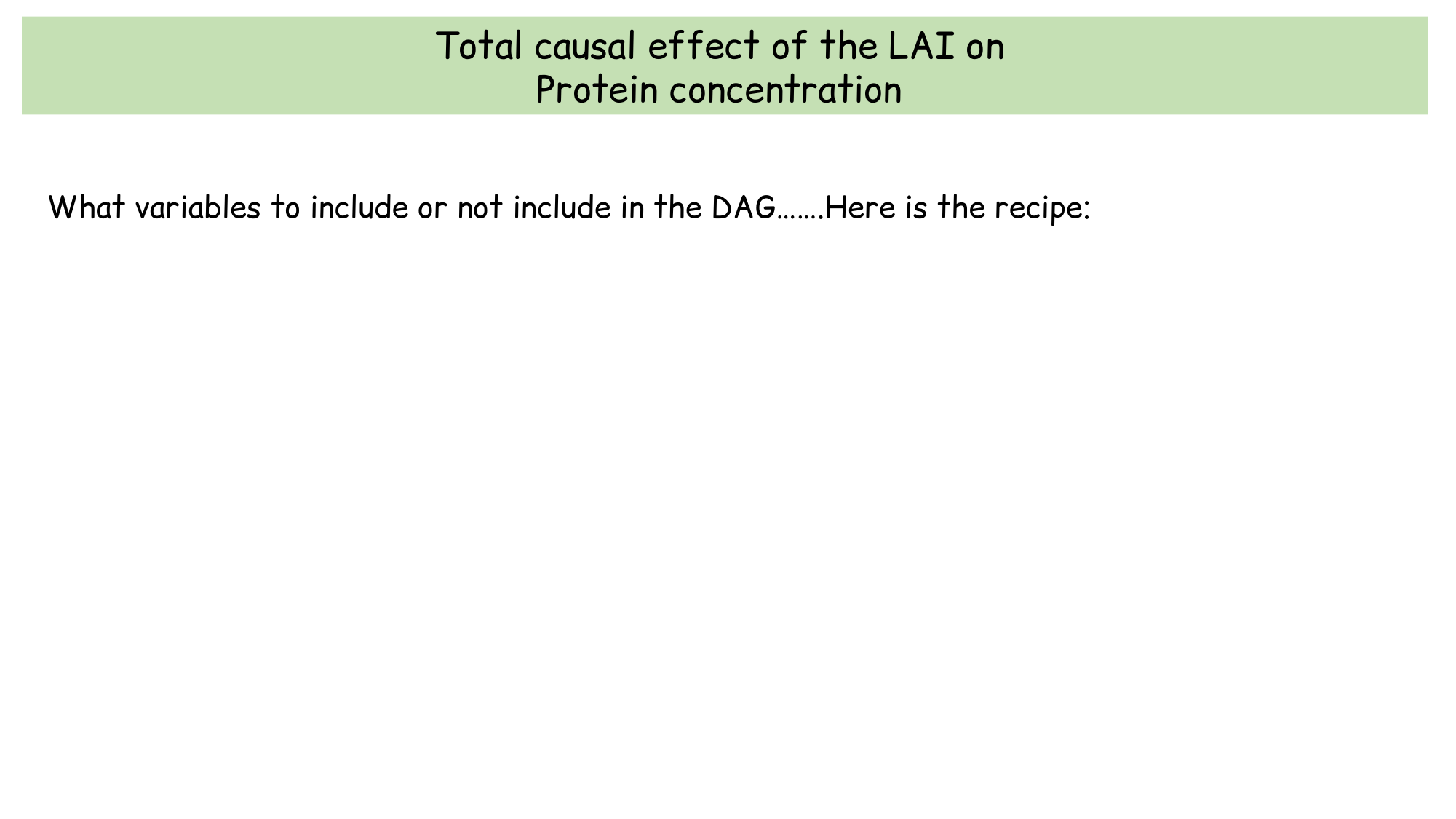

Total causal effect of the LAI on
Protein concentration
What variables to include or not include in the DAG…….Here is the recipe: